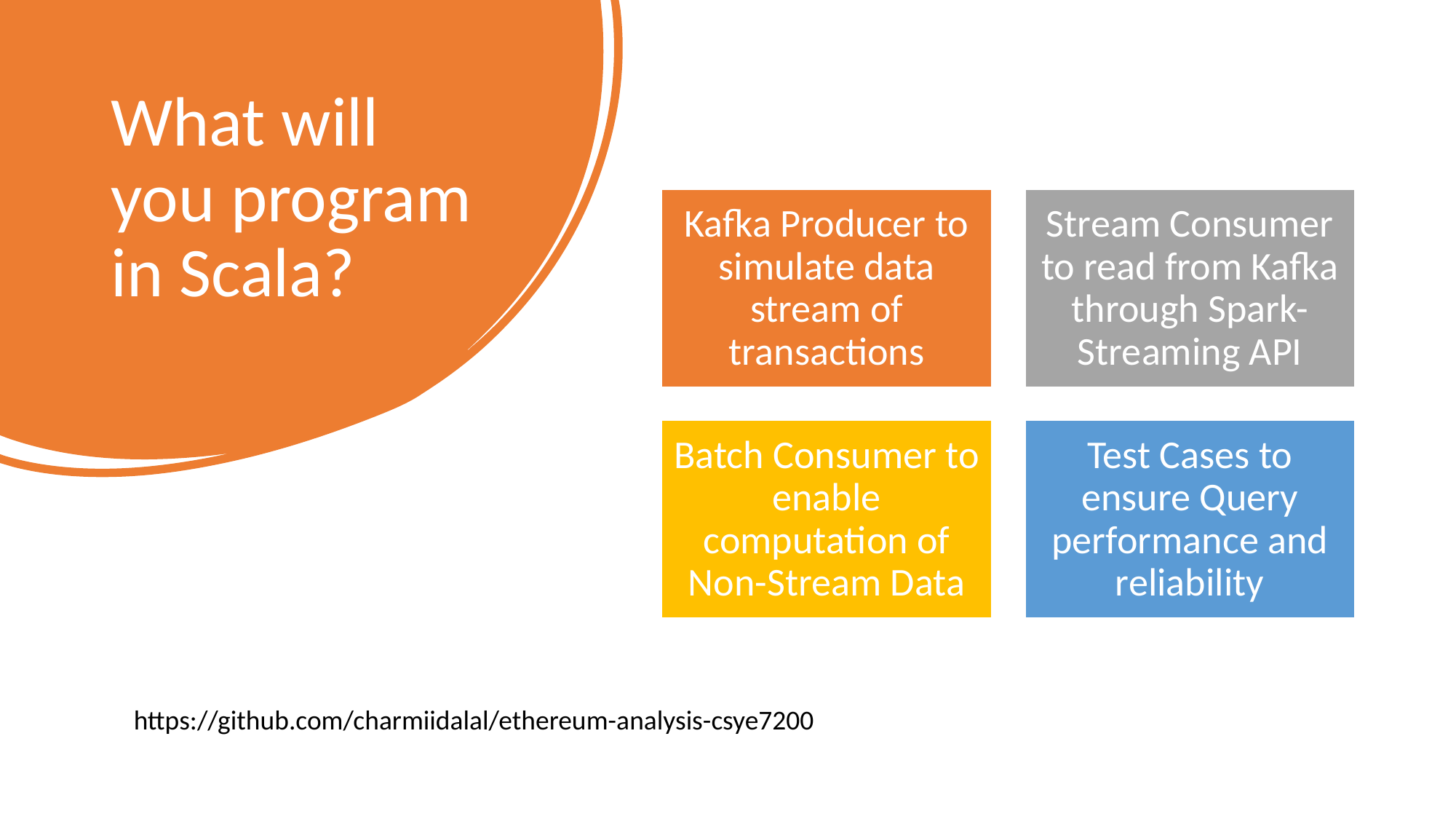

Kafka Producer to simulate data stream of transactions
Stream Consumer to read from Kafka through Spark-Streaming API
Batch Consumer to enable computation of Non-Stream Data
Test Cases to ensure Query performance and reliability
# What will you program in Scala?
https://github.com/charmiidalal/ethereum-analysis-csye7200